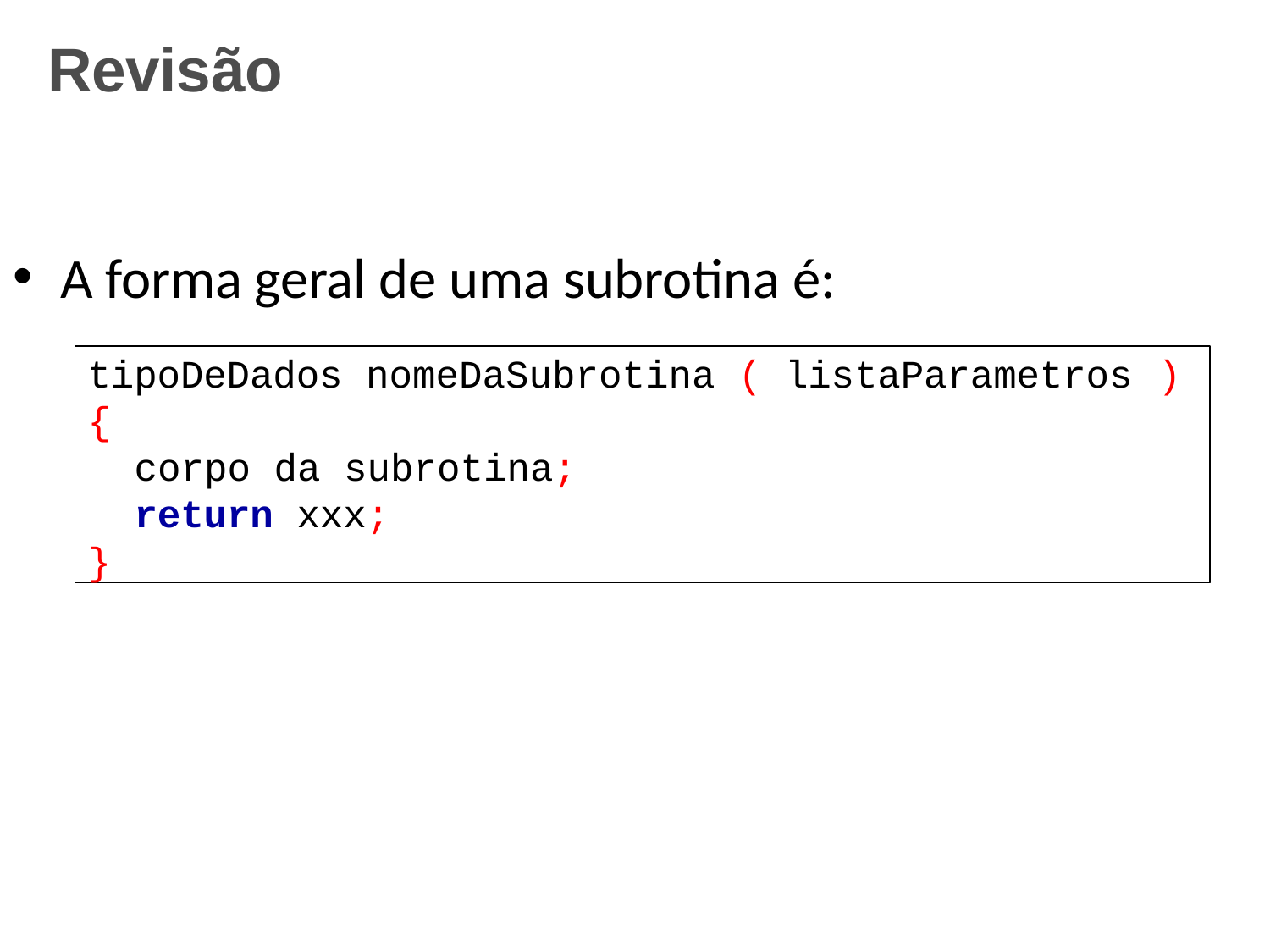

# Revisão
A forma geral de uma subrotina é:
tipoDeDados nomeDaSubrotina ( listaParametros )
{
corpo da subrotina;
return xxx;
}